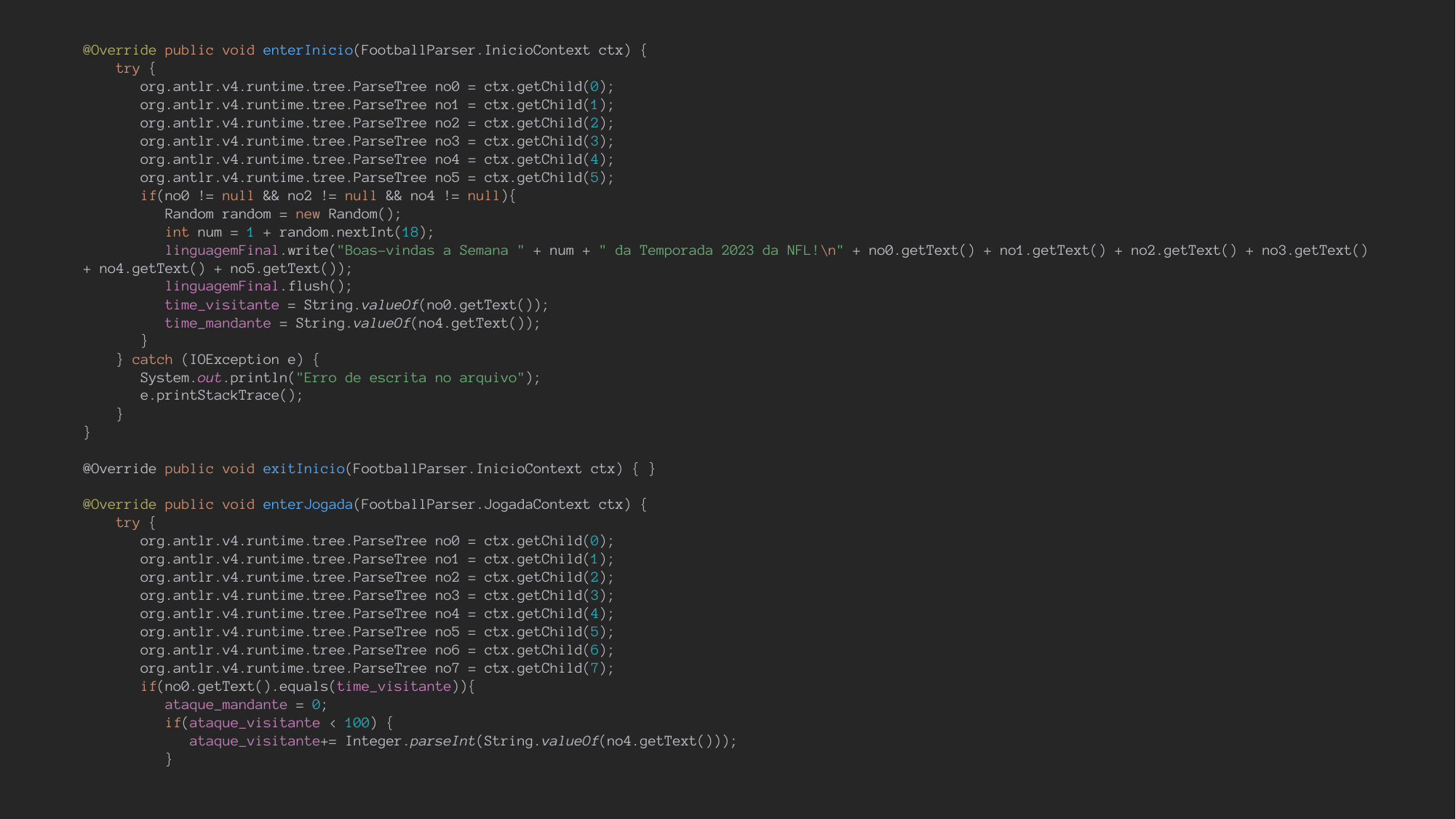

@Override public void enterInicio(FootballParser.InicioContext ctx) {
    try {
       org.antlr.v4.runtime.tree.ParseTree no0 = ctx.getChild(0);
       org.antlr.v4.runtime.tree.ParseTree no1 = ctx.getChild(1);
       org.antlr.v4.runtime.tree.ParseTree no2 = ctx.getChild(2);
       org.antlr.v4.runtime.tree.ParseTree no3 = ctx.getChild(3);
       org.antlr.v4.runtime.tree.ParseTree no4 = ctx.getChild(4);
       org.antlr.v4.runtime.tree.ParseTree no5 = ctx.getChild(5);
       if(no0 != null && no2 != null && no4 != null){
          Random random = new Random();
          int num = 1 + random.nextInt(18);
          linguagemFinal.write("Boas-vindas a Semana " + num + " da Temporada 2023 da NFL!\n" + no0.getText() + no1.getText() + no2.getText() + no3.getText() + no4.getText() + no5.getText());
          linguagemFinal.flush();
          time_visitante = String.valueOf(no0.getText());
          time_mandante = String.valueOf(no4.getText());
       }
    } catch (IOException e) {
       System.out.println("Erro de escrita no arquivo");
       e.printStackTrace();
    }
}
@Override public void exitInicio(FootballParser.InicioContext ctx) { }

@Override public void enterJogada(FootballParser.JogadaContext ctx) {
    try {
       org.antlr.v4.runtime.tree.ParseTree no0 = ctx.getChild(0);
       org.antlr.v4.runtime.tree.ParseTree no1 = ctx.getChild(1);
       org.antlr.v4.runtime.tree.ParseTree no2 = ctx.getChild(2);
       org.antlr.v4.runtime.tree.ParseTree no3 = ctx.getChild(3);
       org.antlr.v4.runtime.tree.ParseTree no4 = ctx.getChild(4);
       org.antlr.v4.runtime.tree.ParseTree no5 = ctx.getChild(5);
       org.antlr.v4.runtime.tree.ParseTree no6 = ctx.getChild(6);
       org.antlr.v4.runtime.tree.ParseTree no7 = ctx.getChild(7);
       if(no0.getText().equals(time_visitante)){
          ataque_mandante = 0;
          if(ataque_visitante < 100) {
             ataque_visitante+= Integer.parseInt(String.valueOf(no4.getText()));
          }